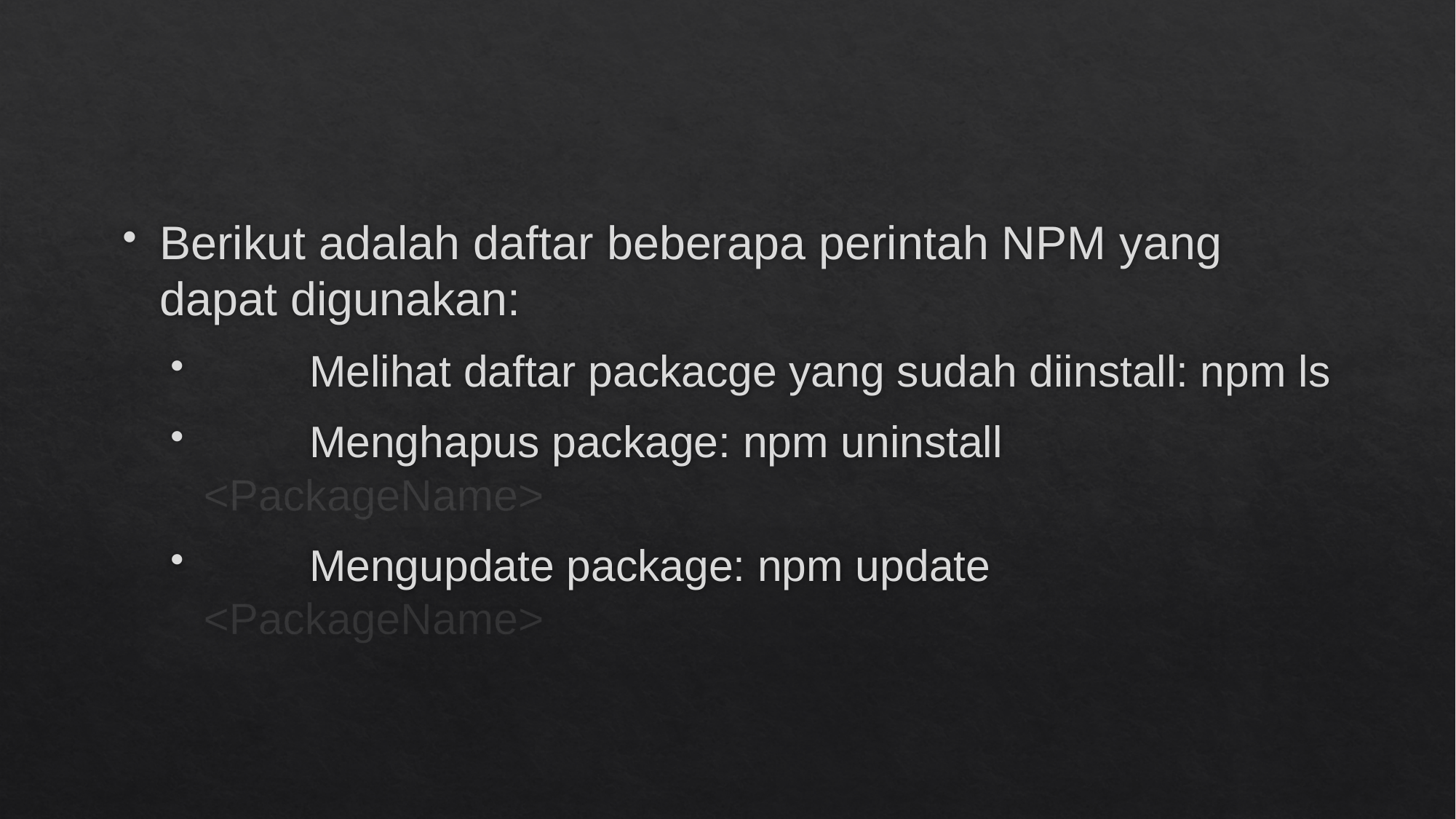

#
Berikut adalah daftar beberapa perintah NPM yang dapat digunakan:
	Melihat daftar packacge yang sudah diinstall: npm ls
	Menghapus package: npm uninstall <PackageName>
	Mengupdate package: npm update <PackageName>